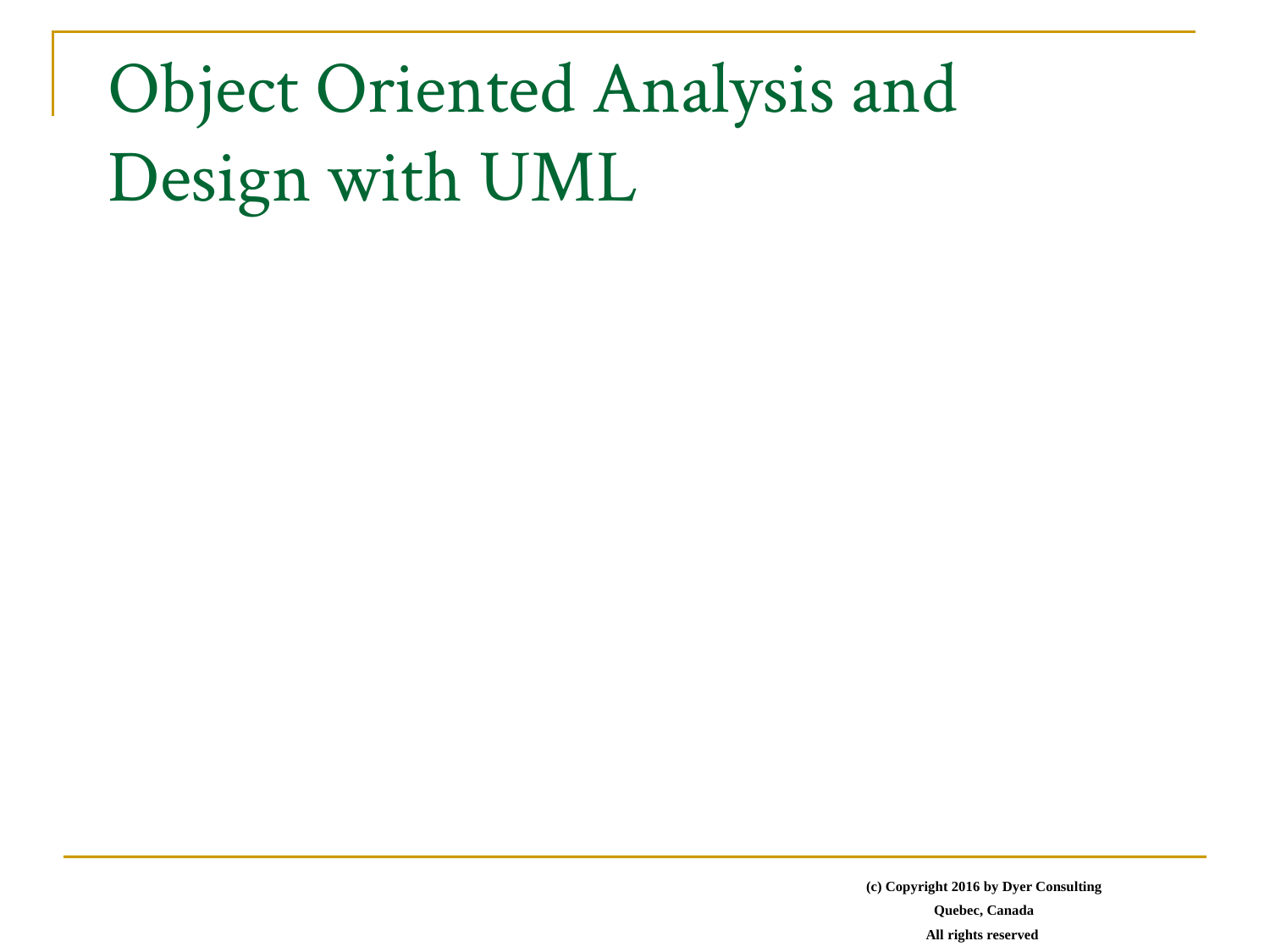

# Object Oriented Analysis and Design with UML
(c) Copyright 2016 by Dyer Consulting
Quebec, Canada
All rights reserved